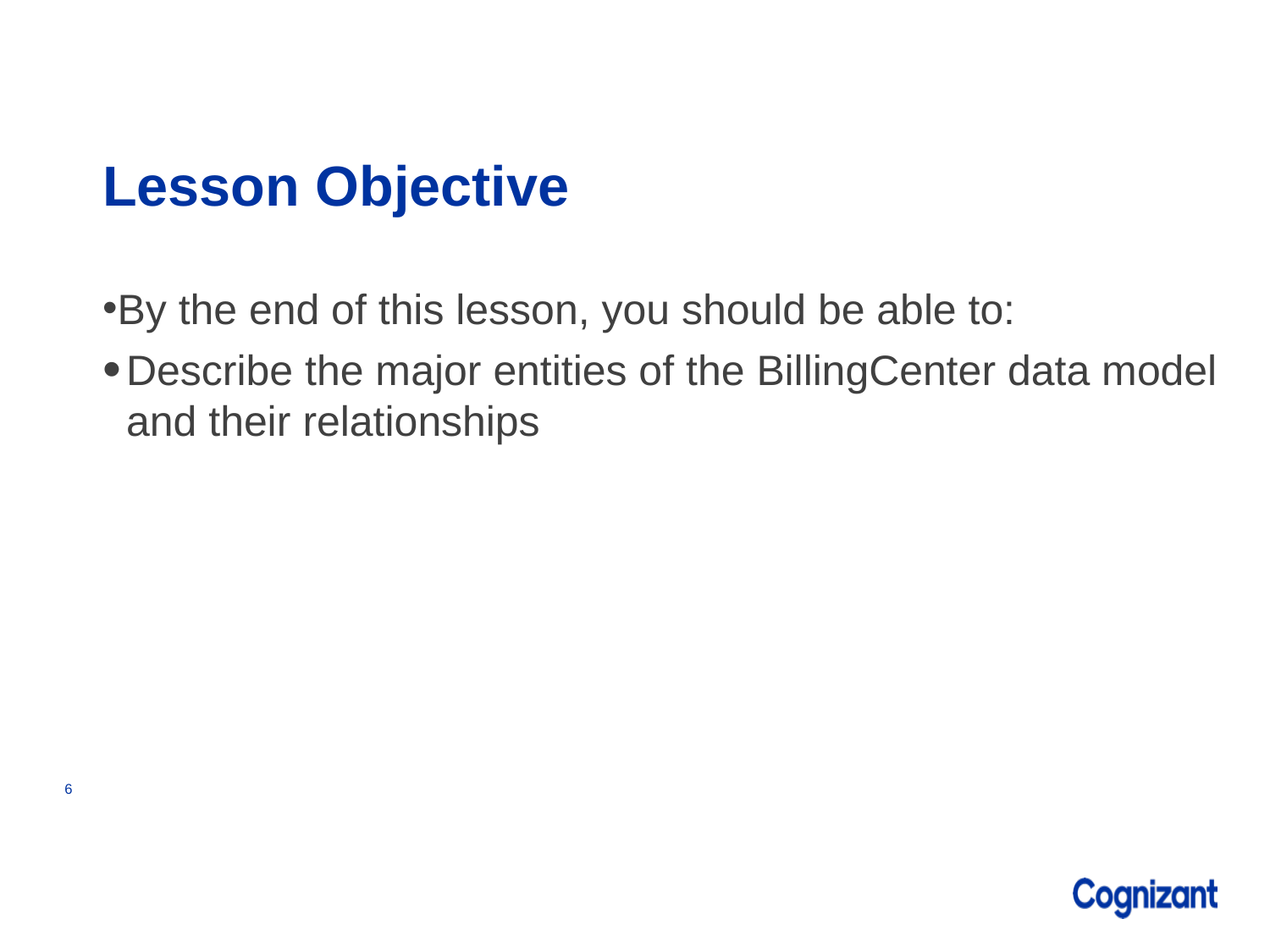

# Lesson Objective
By the end of this lesson, you should be able to:
Describe the major entities of the BillingCenter data model and their relationships

6